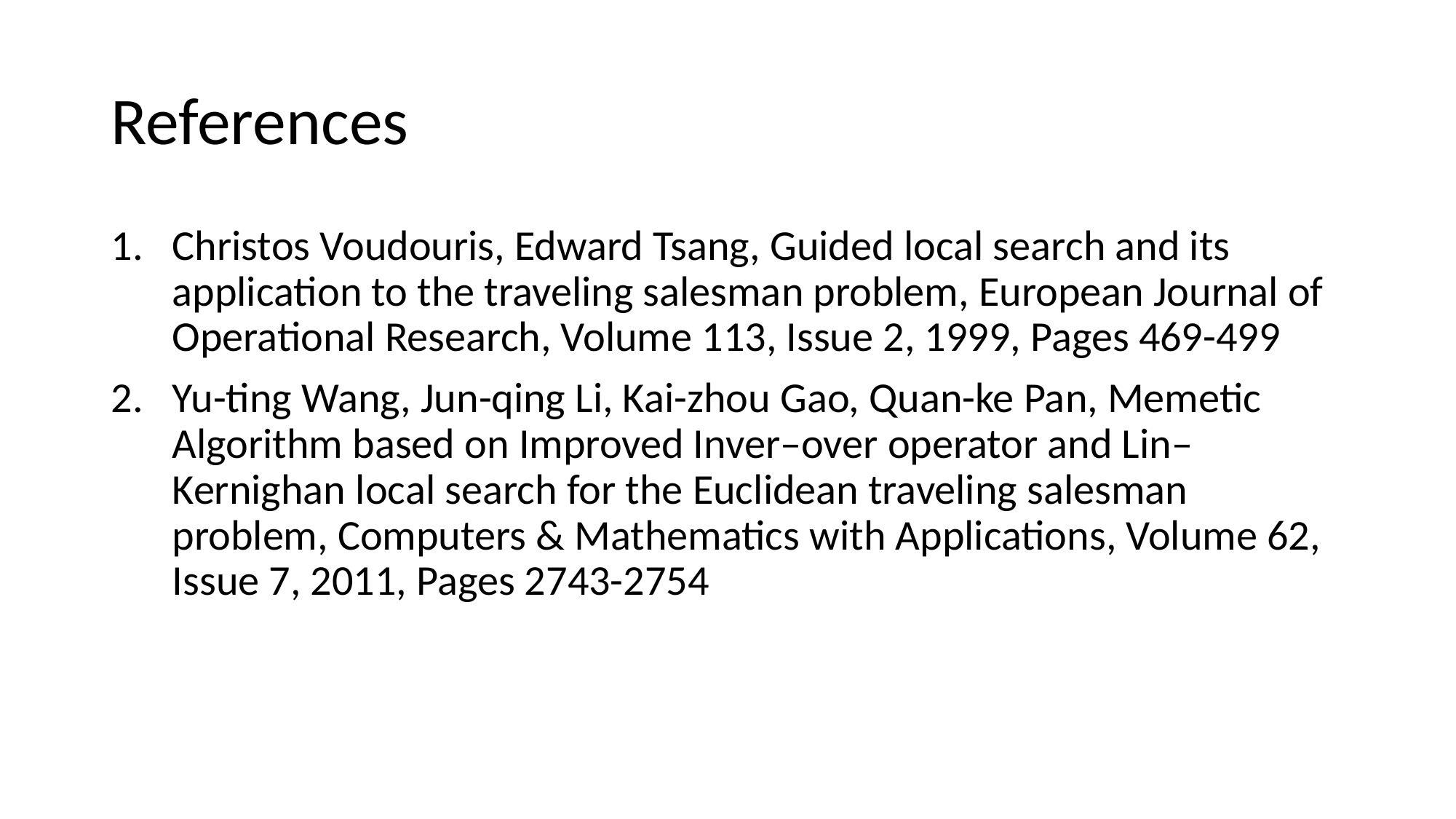

# References
Christos Voudouris, Edward Tsang, Guided local search and its application to the traveling salesman problem, European Journal of Operational Research, Volume 113, Issue 2, 1999, Pages 469-499
Yu-ting Wang, Jun-qing Li, Kai-zhou Gao, Quan-ke Pan, Memetic Algorithm based on Improved Inver–over operator and Lin–Kernighan local search for the Euclidean traveling salesman problem, Computers & Mathematics with Applications, Volume 62, Issue 7, 2011, Pages 2743-2754